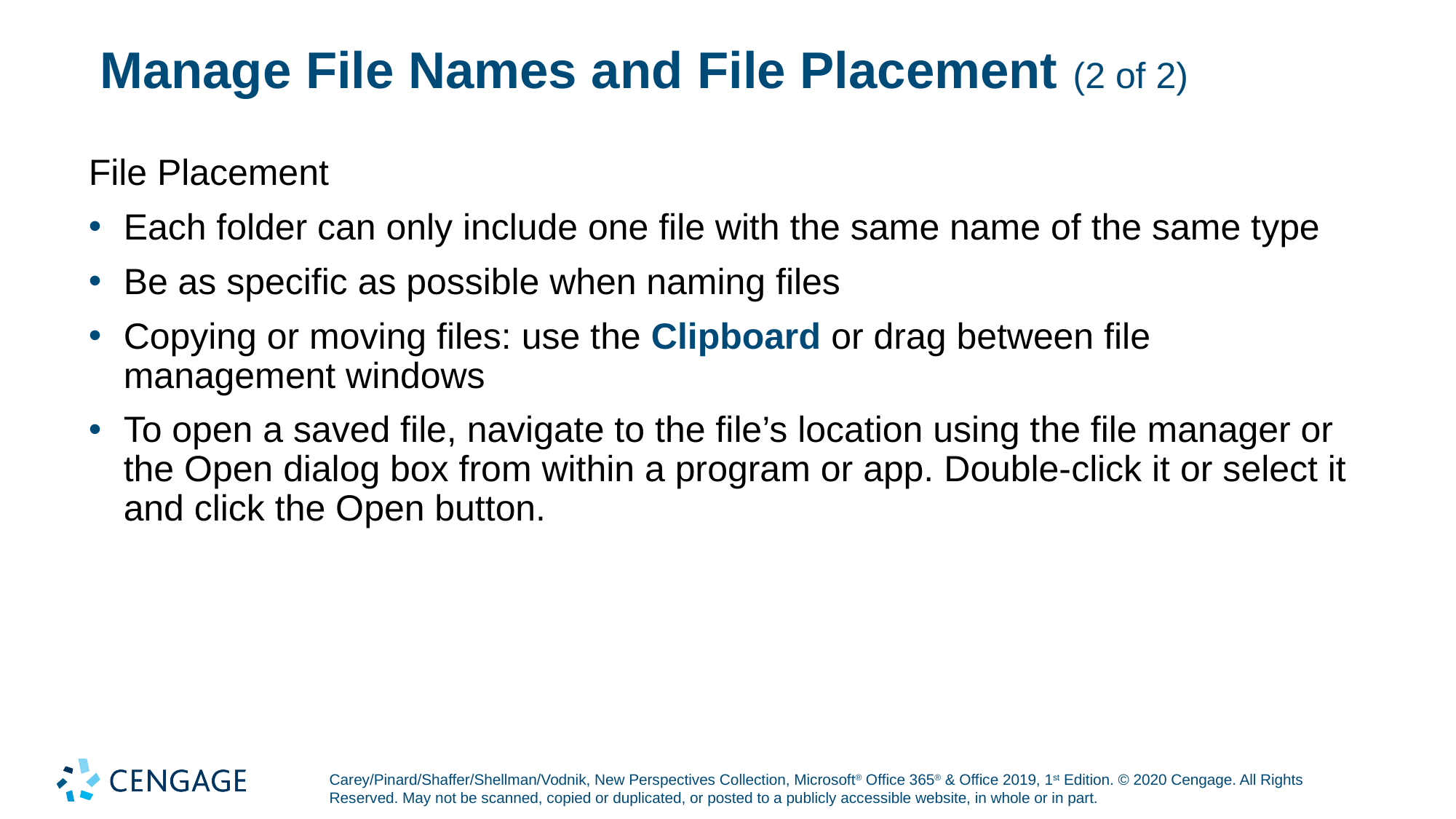

# Manage File Names and File Placement (2 of 2)
File Placement
Each folder can only include one file with the same name of the same type
Be as specific as possible when naming files
Copying or moving files: use the Clipboard or drag between file management windows
To open a saved file, navigate to the file’s location using the file manager or the Open dialog box from within a program or app. Double-click it or select it and click the Open button.